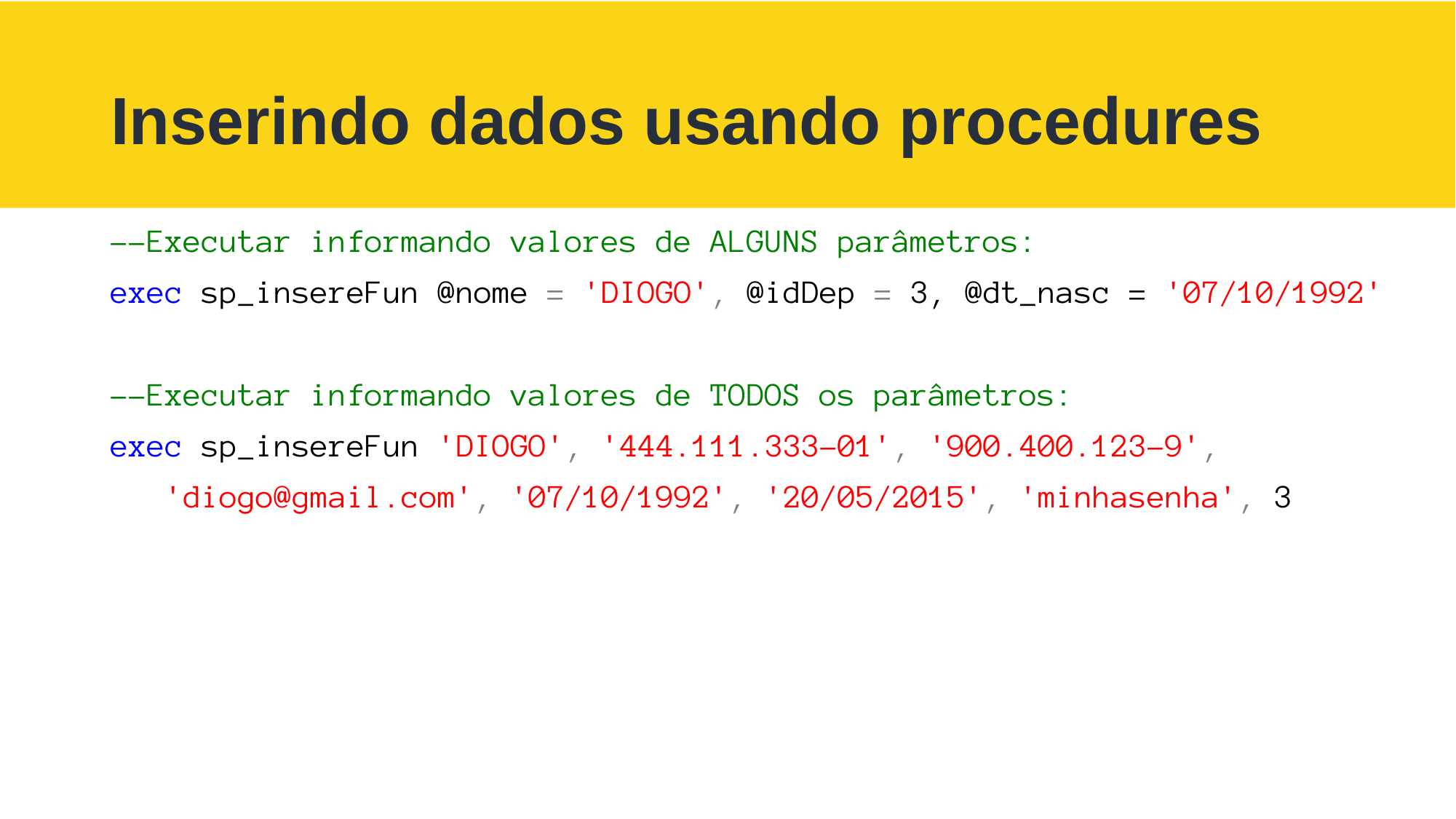

# Inserindo dados usando procedures
--Executar informando valores de ALGUNS parâmetros:
exec sp_insereFun @nome = 'DIOGO', @idDep = 3, @dt_nasc = '07/10/1992'

--Executar informando valores de TODOS os parâmetros:
exec sp_insereFun 'DIOGO', '444.111.333-01', '900.400.123-9',
   'diogo@gmail.com', '07/10/1992', '20/05/2015', 'minhasenha', 3